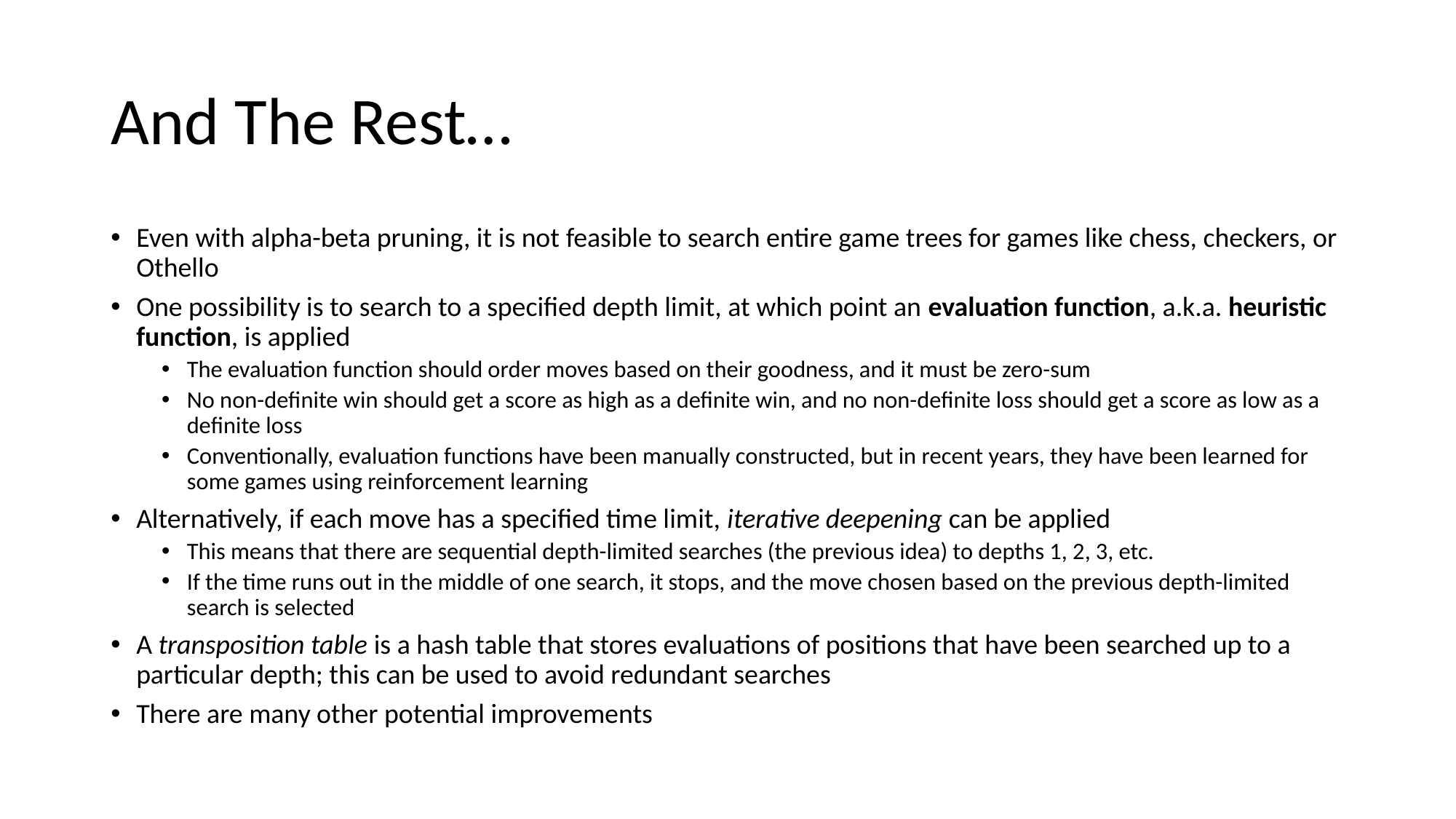

# And The Rest…
Even with alpha-beta pruning, it is not feasible to search entire game trees for games like chess, checkers, or Othello
One possibility is to search to a specified depth limit, at which point an evaluation function, a.k.a. heuristic function, is applied
The evaluation function should order moves based on their goodness, and it must be zero-sum
No non-definite win should get a score as high as a definite win, and no non-definite loss should get a score as low as a definite loss
Conventionally, evaluation functions have been manually constructed, but in recent years, they have been learned for some games using reinforcement learning
Alternatively, if each move has a specified time limit, iterative deepening can be applied
This means that there are sequential depth-limited searches (the previous idea) to depths 1, 2, 3, etc.
If the time runs out in the middle of one search, it stops, and the move chosen based on the previous depth-limited search is selected
A transposition table is a hash table that stores evaluations of positions that have been searched up to a particular depth; this can be used to avoid redundant searches
There are many other potential improvements